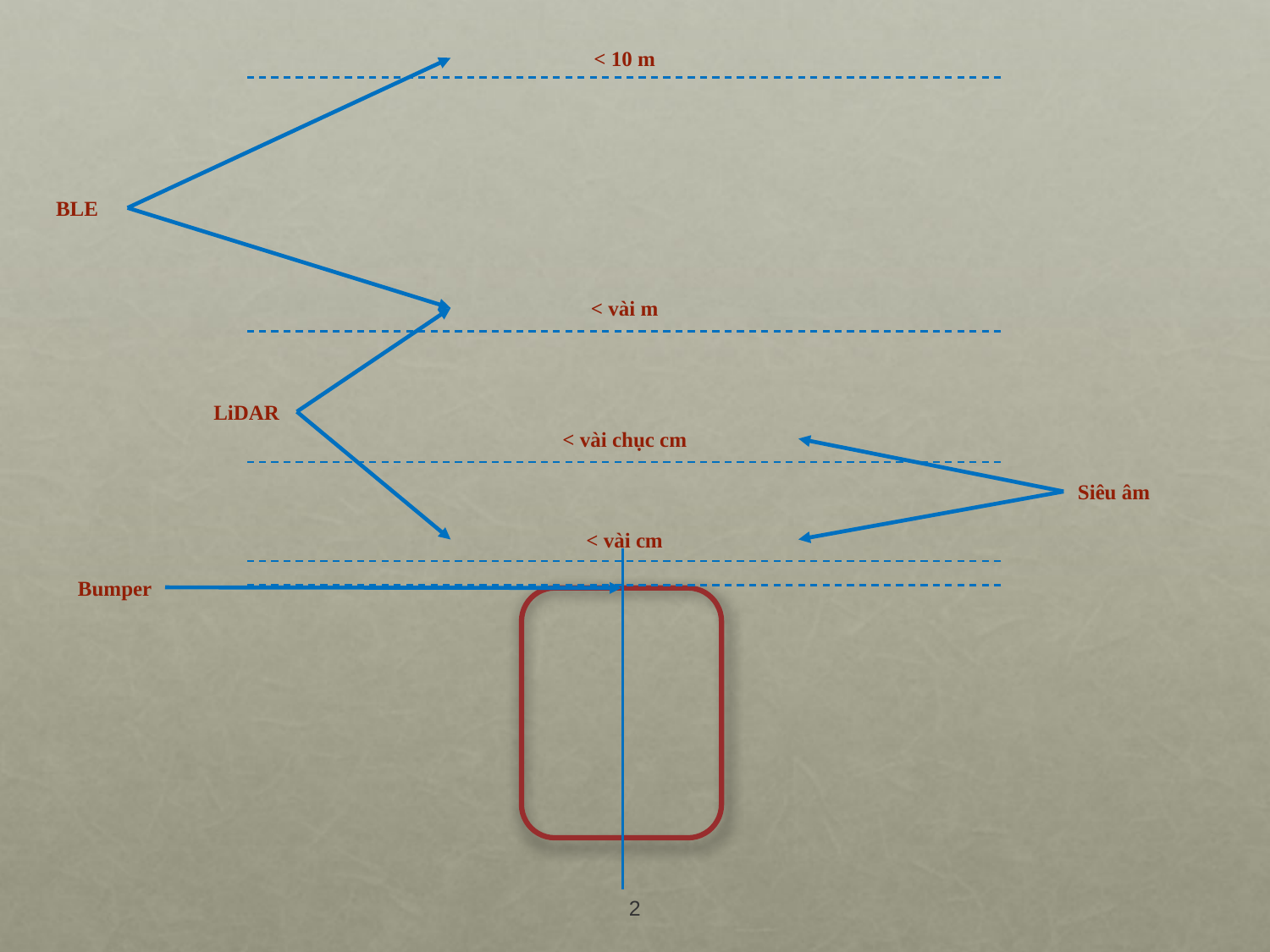

< 10 m
BLE
< vài m
LiDAR
< vài chục cm
Siêu âm
< vài cm
Bumper

2